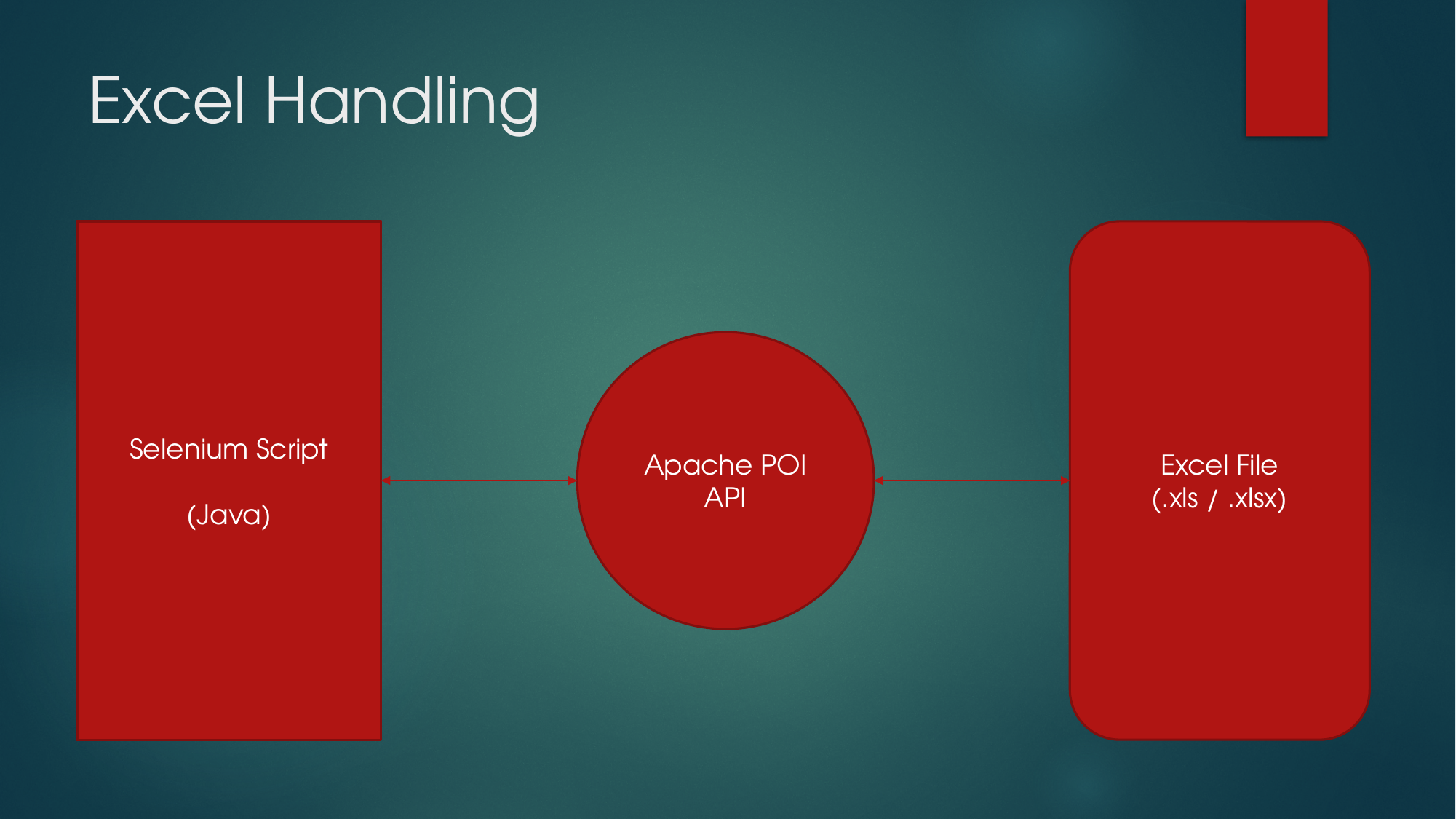

# Excel Handling
Excel File
(.xls / .xlsx)
Selenium Script

(Java)
Apache POI
API